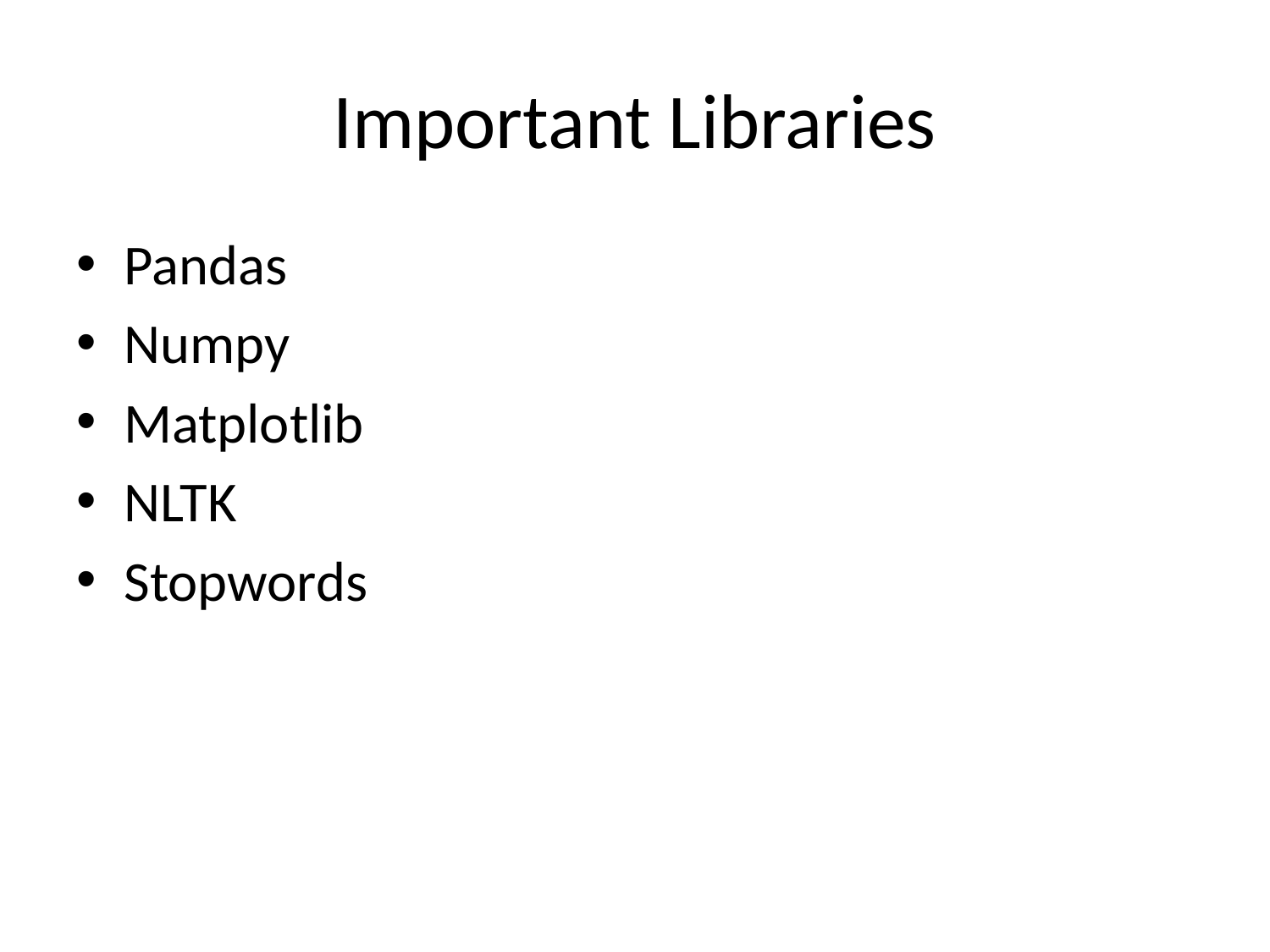

# Important Libraries
Pandas
Numpy
Matplotlib
NLTK
Stopwords